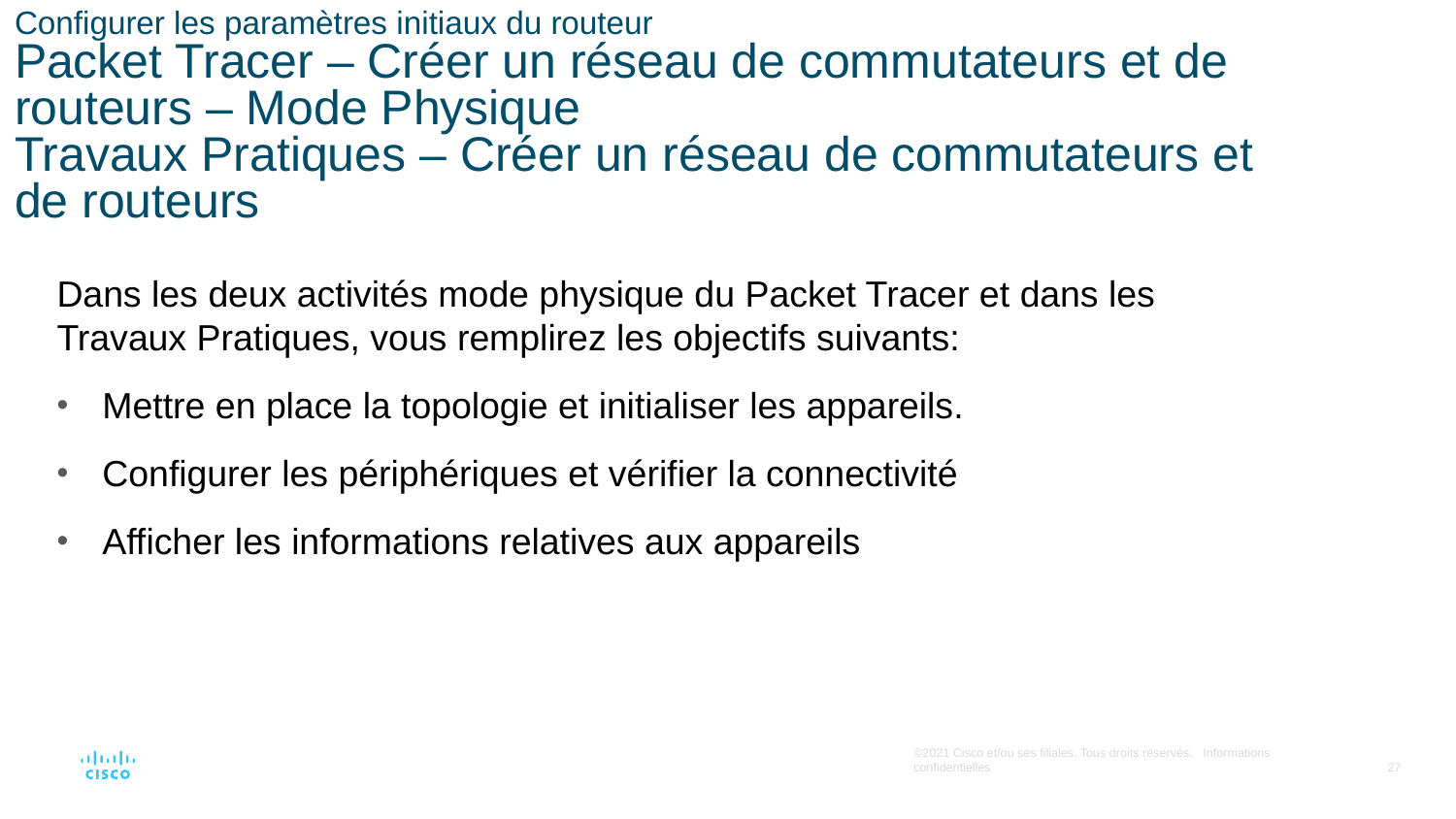

# Configurer les paramètres initiaux du routeur Packet Tracer – Créer un réseau de commutateurs et de routeurs – Mode Physique Travaux Pratiques – Créer un réseau de commutateurs et de routeurs
Dans les deux activités mode physique du Packet Tracer et dans les Travaux Pratiques, vous remplirez les objectifs suivants:
Mettre en place la topologie et initialiser les appareils.
Configurer les périphériques et vérifier la connectivité
Afficher les informations relatives aux appareils